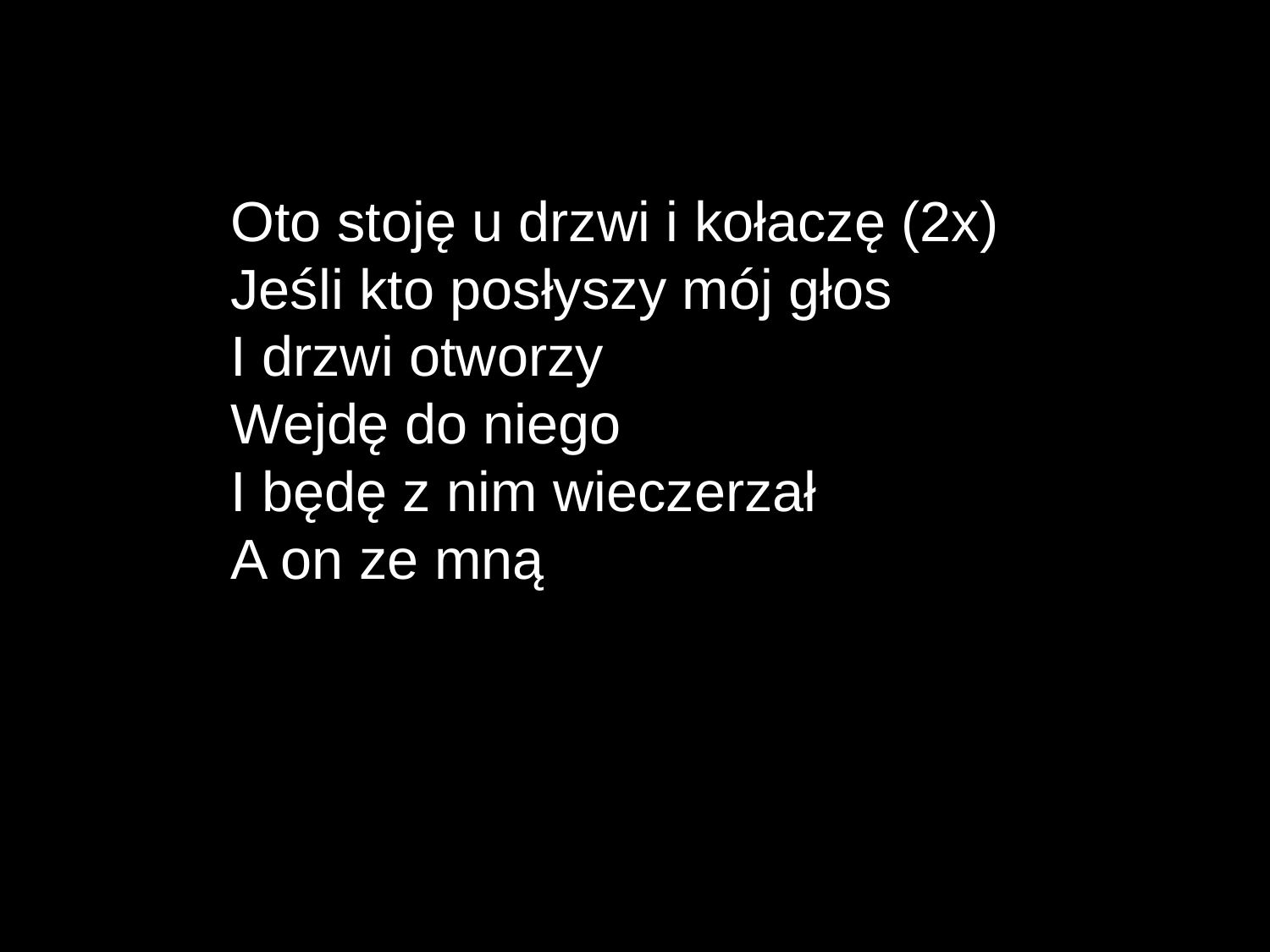

Oto stoję u drzwi i kołaczę (2x)
Jeśli kto posłyszy mój głos
I drzwi otworzy
Wejdę do niego
I będę z nim wieczerzał
A on ze mną